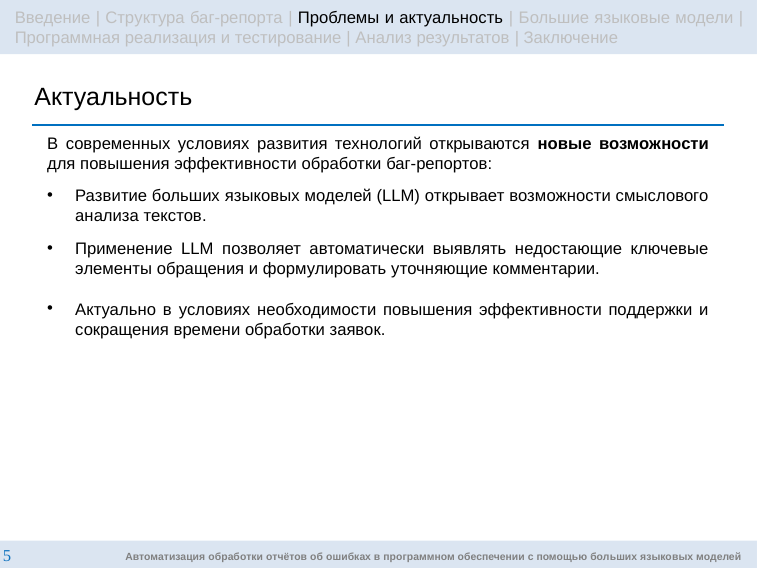

Введение | Структура баг-репорта | Проблемы и актуальность | Большие языковые модели | Программная реализация и тестирование | Анализ результатов | Заключение
# Актуальность
В современных условиях развития технологий открываются новые возможности для повышения эффективности обработки баг-репортов:
Развитие больших языковых моделей (LLM) открывает возможности смыслового анализа текстов.
Применение LLM позволяет автоматически выявлять недостающие ключевые элементы обращения и формулировать уточняющие комментарии.
Актуально в условиях необходимости повышения эффективности поддержки и сокращения времени обработки заявок.
Автоматизация обработки отчётов об ошибках в программном обеспечении с помощью больших языковых моделей
5